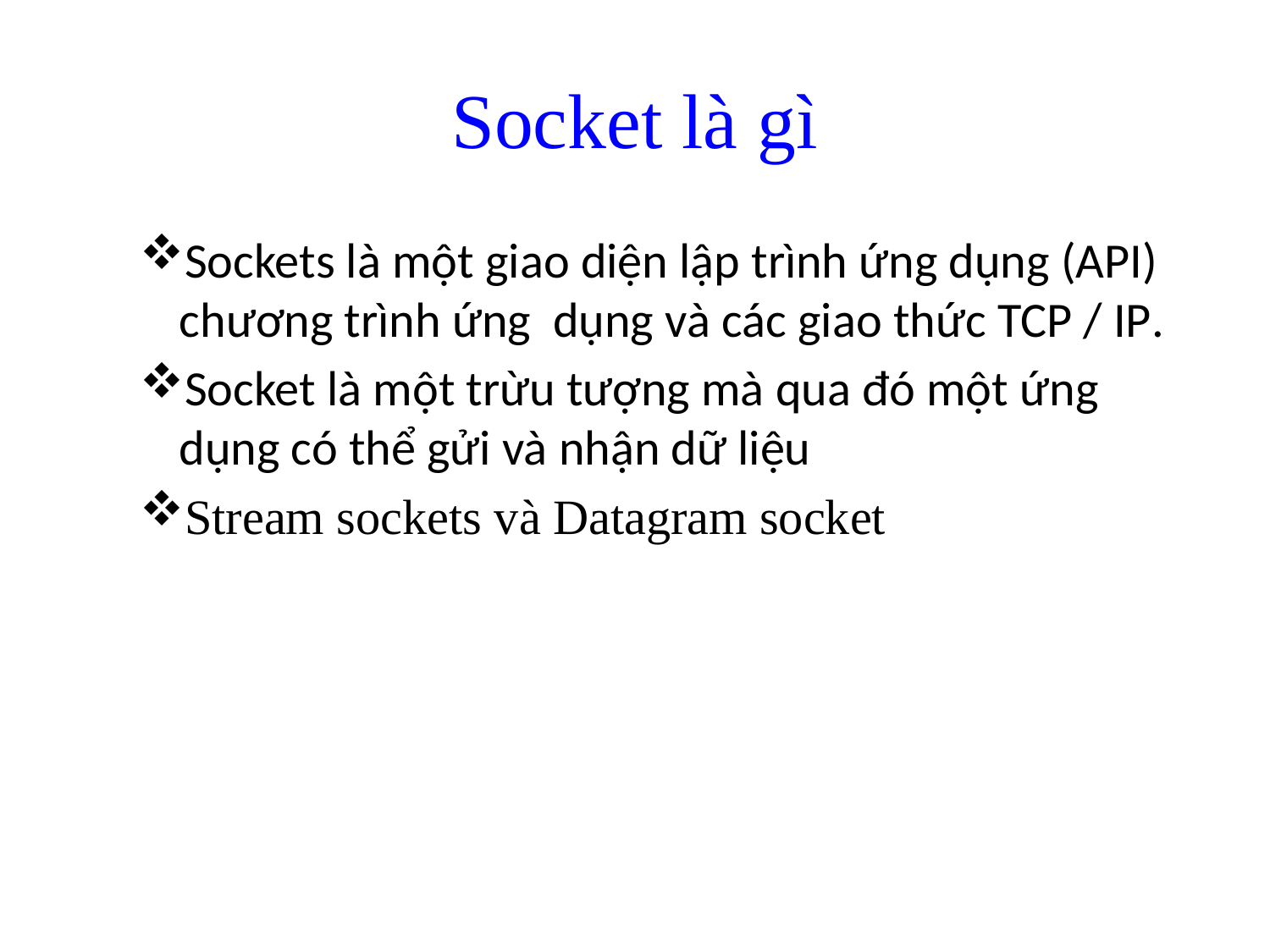

# Socket là gì
Sockets là một giao diện lập trình ứng dụng (API) chương trình ứng  dụng và các giao thức TCP / IP.
Socket là một trừu tượng mà qua đó một ứng dụng có thể gửi và nhận dữ liệu
Stream sockets và Datagram socket